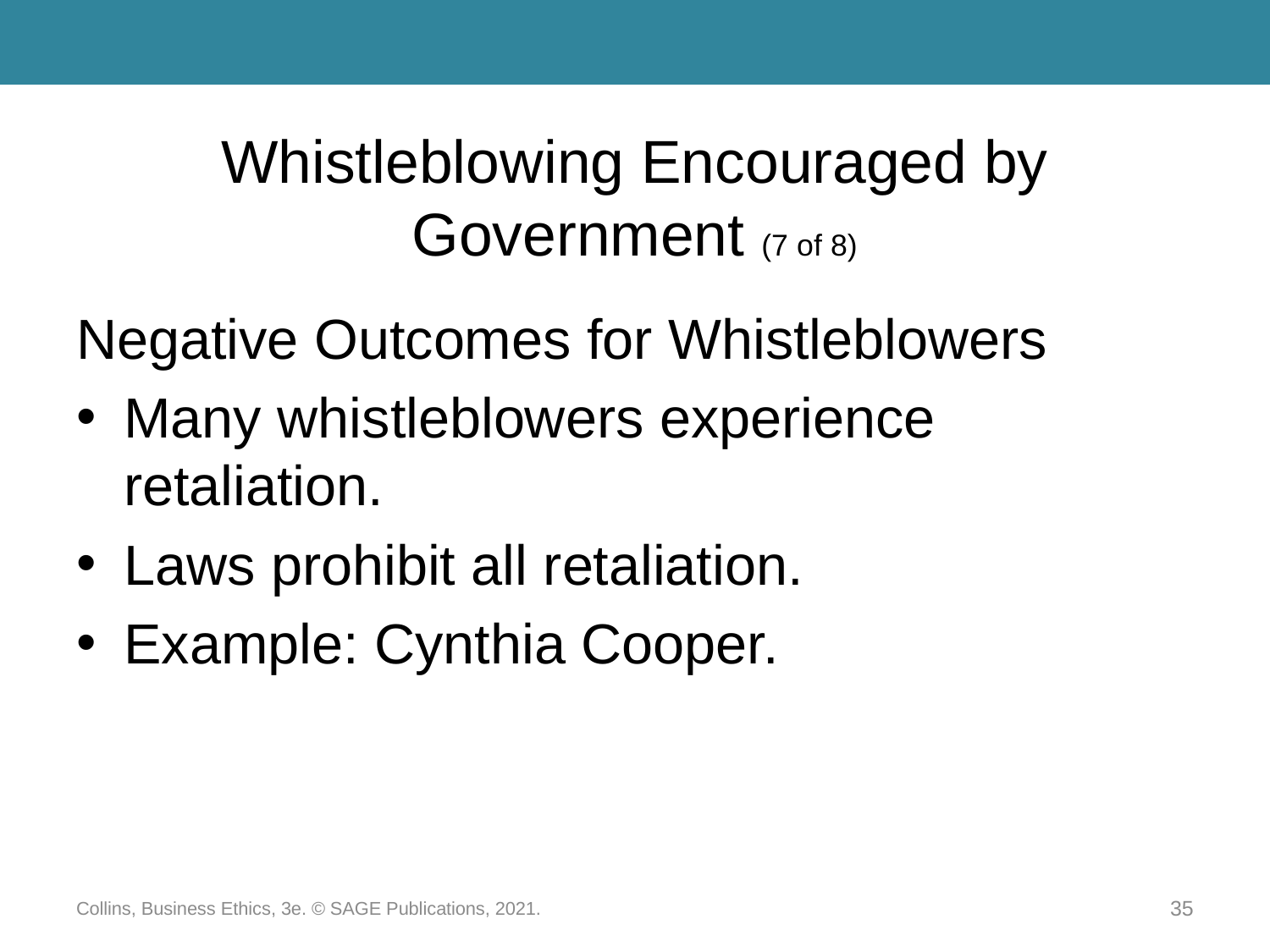

# Whistleblowing Encouraged by Government (7 of 8)
Negative Outcomes for Whistleblowers
Many whistleblowers experience retaliation.
Laws prohibit all retaliation.
Example: Cynthia Cooper.
Collins, Business Ethics, 3e. © SAGE Publications, 2021.
35